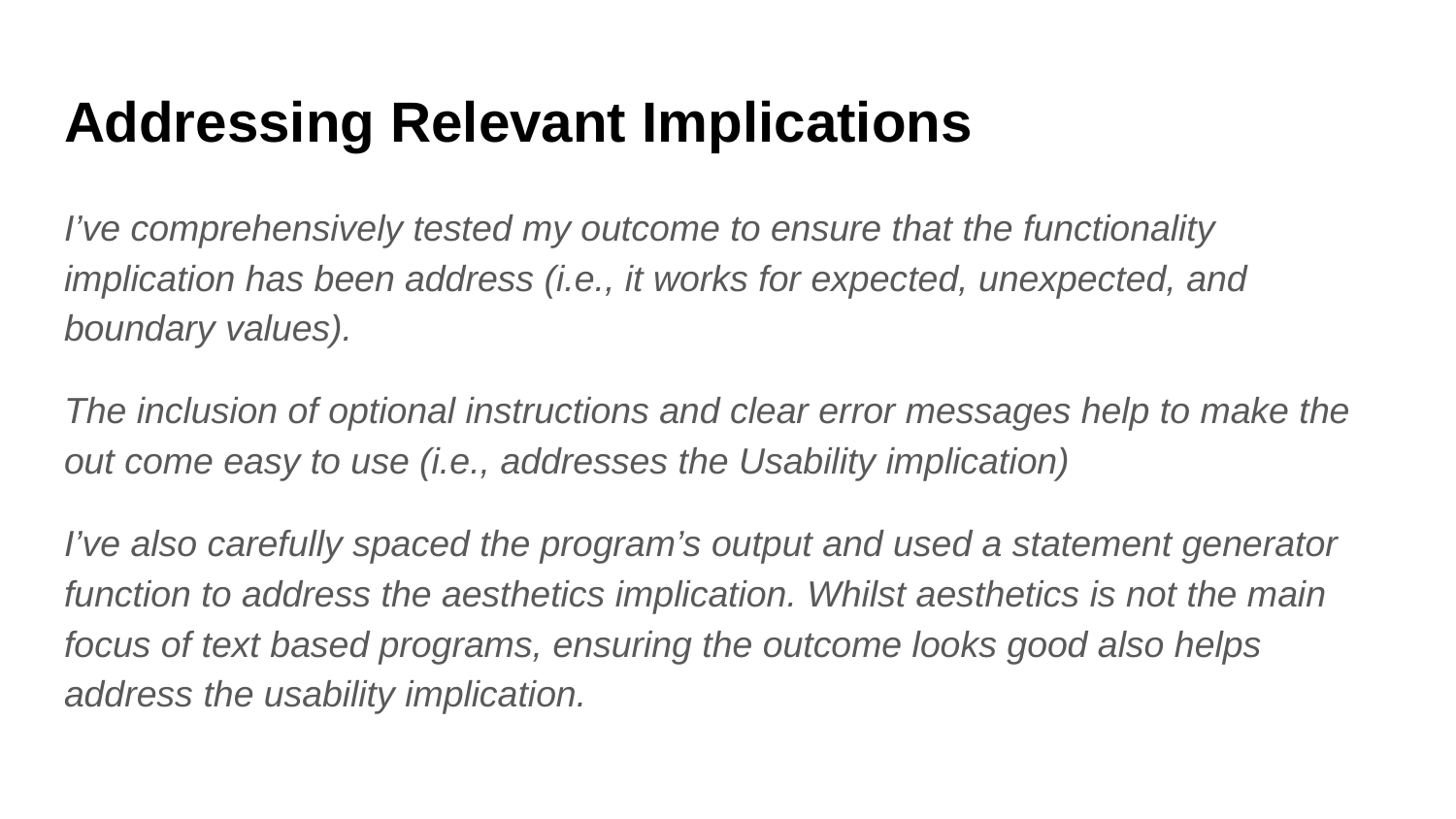

# Addressing Relevant Implications
I’ve comprehensively tested my outcome to ensure that the functionality implication has been address (i.e., it works for expected, unexpected, and boundary values).
The inclusion of optional instructions and clear error messages help to make the out come easy to use (i.e., addresses the Usability implication)
I’ve also carefully spaced the program’s output and used a statement generator function to address the aesthetics implication. Whilst aesthetics is not the main focus of text based programs, ensuring the outcome looks good also helps address the usability implication.